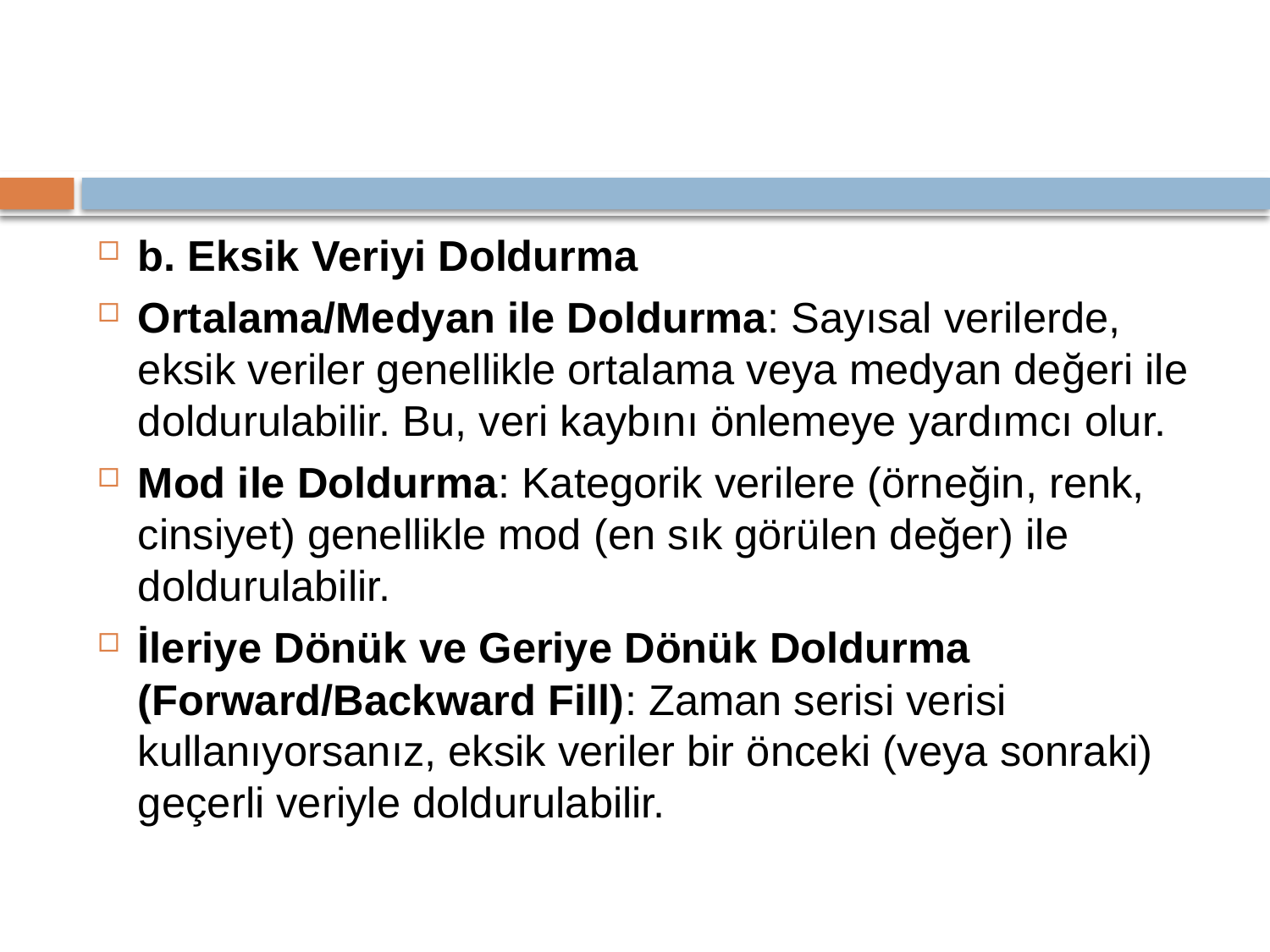

b. Eksik Veriyi Doldurma
Ortalama/Medyan ile Doldurma: Sayısal verilerde, eksik veriler genellikle ortalama veya medyan değeri ile doldurulabilir. Bu, veri kaybını önlemeye yardımcı olur.
Mod ile Doldurma: Kategorik verilere (örneğin, renk, cinsiyet) genellikle mod (en sık görülen değer) ile doldurulabilir.
İleriye Dönük ve Geriye Dönük Doldurma (Forward/Backward Fill): Zaman serisi verisi kullanıyorsanız, eksik veriler bir önceki (veya sonraki) geçerli veriyle doldurulabilir.